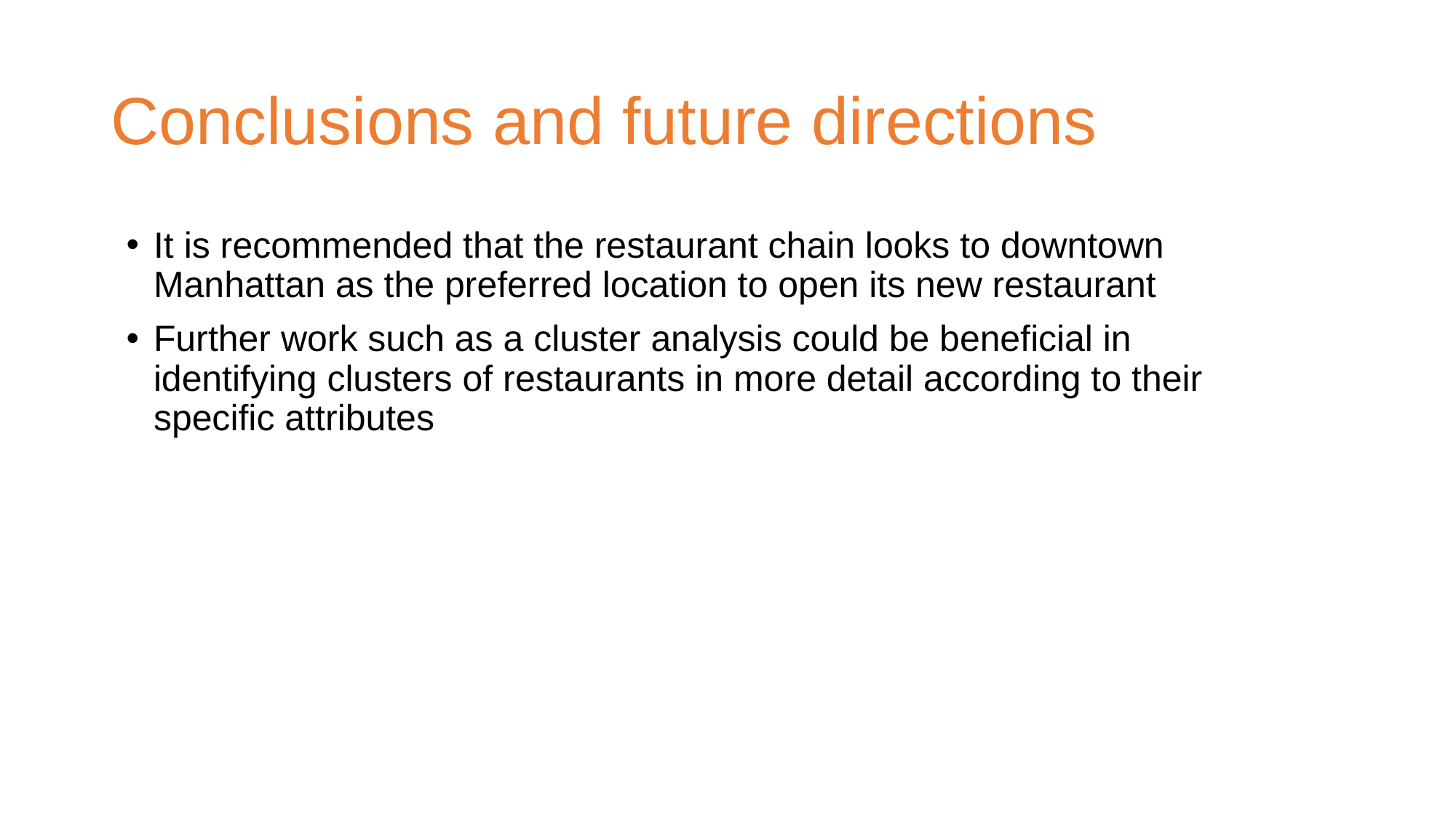

# Conclusions and future directions
It is recommended that the restaurant chain looks to downtown Manhattan as the preferred location to open its new restaurant
Further work such as a cluster analysis could be beneficial in identifying clusters of restaurants in more detail according to their specific attributes